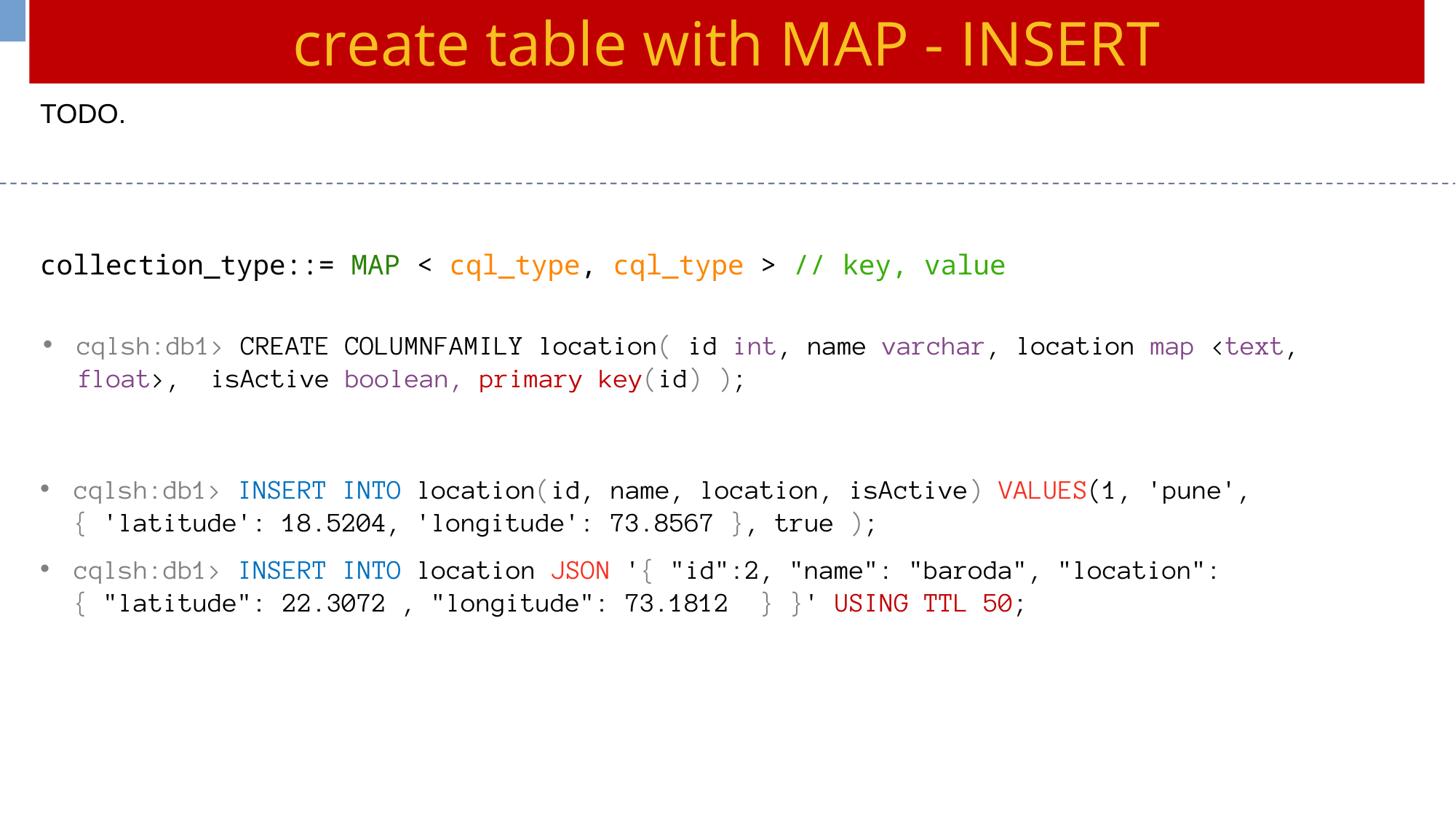

create table with MAP - INSERT
TODO.

collection_type::= MAP < cql_type, cql_type > // key, value
cqlsh:db1> CREATE COLUMNFAMILY location( id int, name varchar, location map <text, float>,  isActive boolean, primary key(id) );
cqlsh:db1> INSERT INTO location(id, name, location, isActive) VALUES(1, 'pune', { 'latitude': 18.5204, 'longitude': 73.8567 }, true );

cqlsh:db1> INSERT INTO location JSON '{ "id":2, "name": "baroda", "location": { "latitude": 22.3072 , "longitude": 73.1812  } }' USING TTL 50;